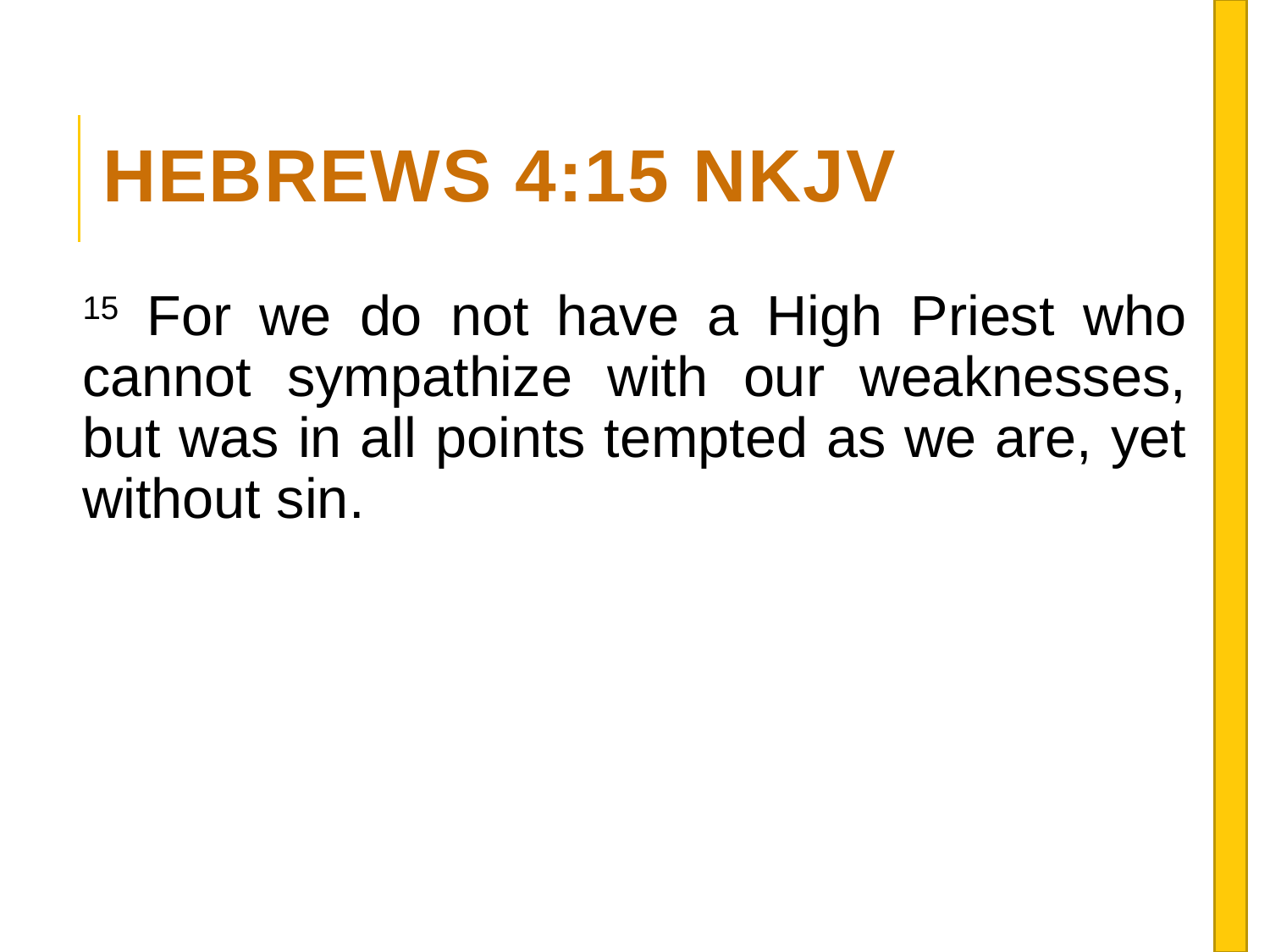

# Hebrews 4:15 NKJV
15 For we do not have a High Priest who cannot sympathize with our weaknesses, but was in all points tempted as we are, yet without sin.